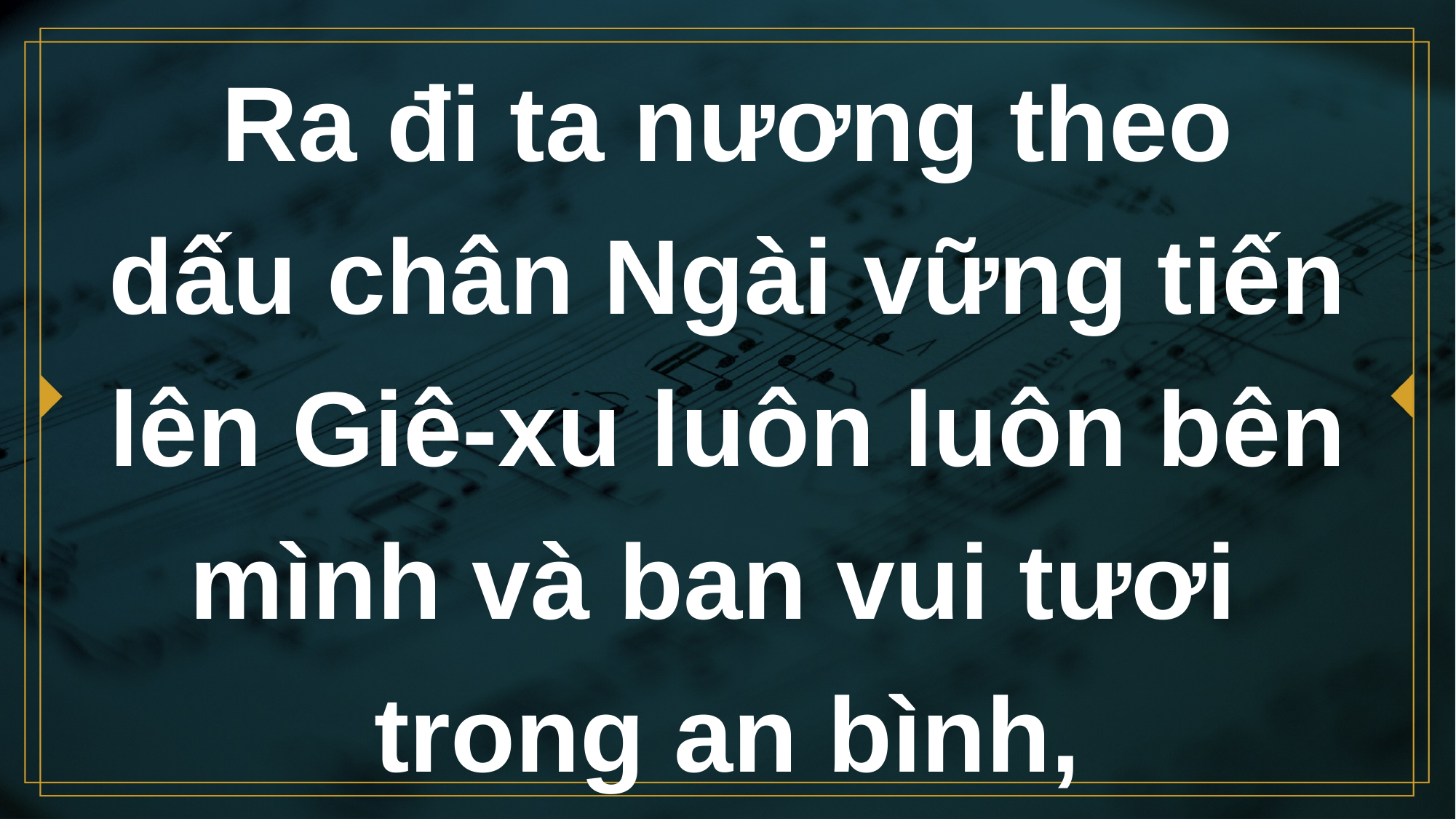

# Ra đi ta nương theo dấu chân Ngài vững tiến lên Giê-xu luôn luôn bên mình và ban vui tươi trong an bình,